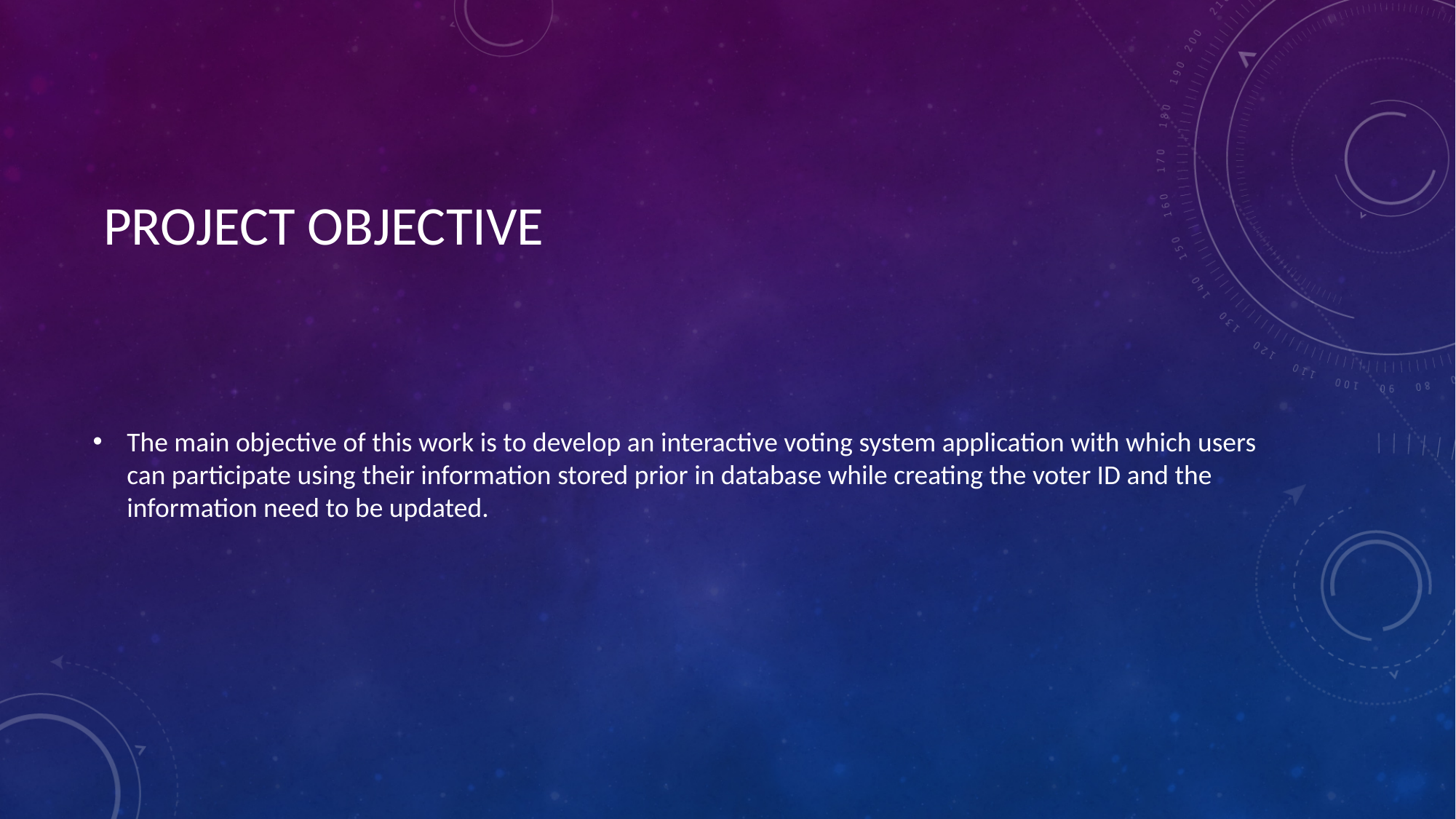

# Project objective
The main objective of this work is to develop an interactive voting system application with which users can participate using their information stored prior in database while creating the voter ID and the information need to be updated.